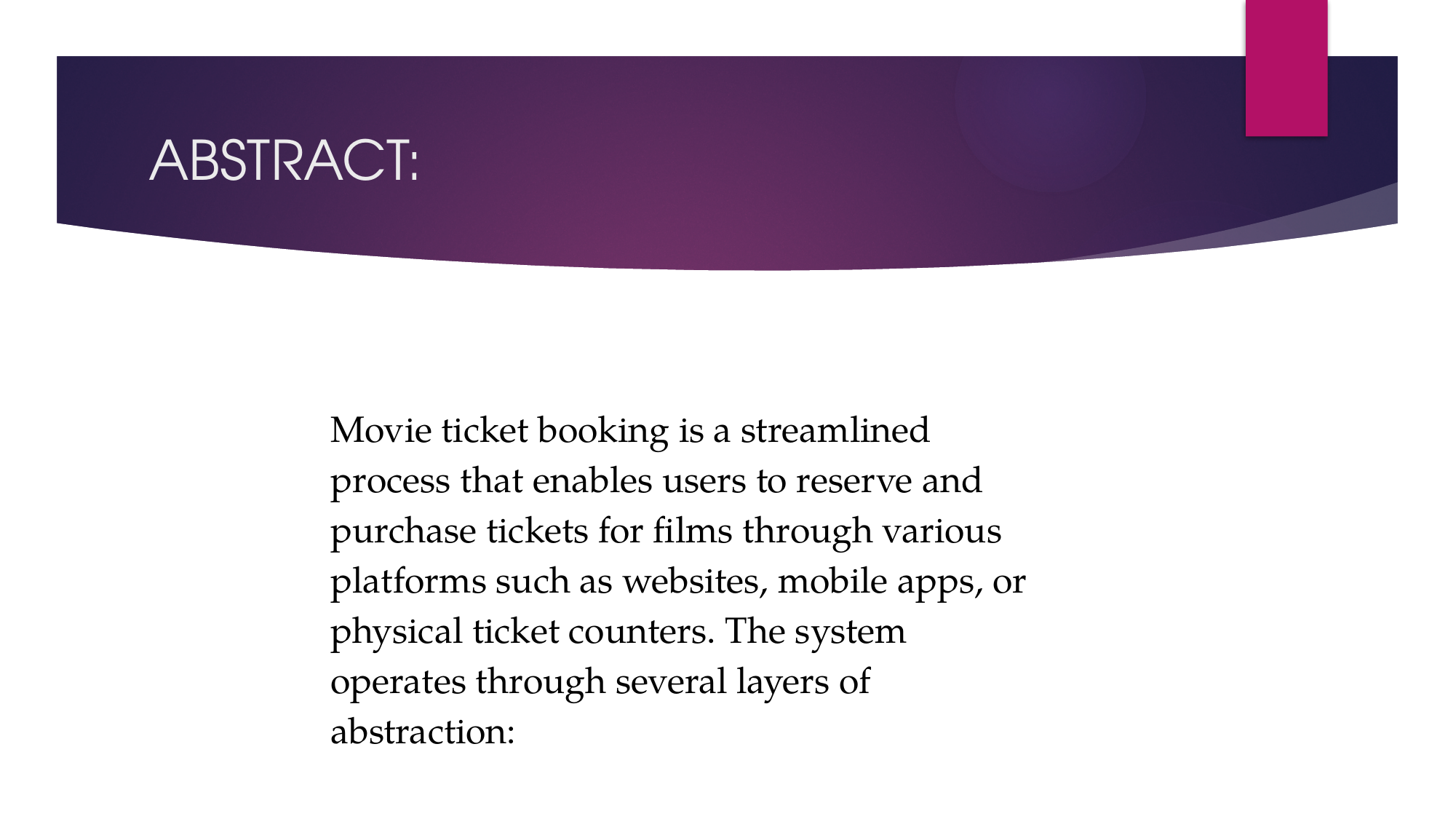

# ABSTRACT:
Movie ticket booking is a streamlined process that enables users to reserve and purchase tickets for films through various platforms such as websites, mobile apps, or physical ticket counters. The system operates through several layers of abstraction: